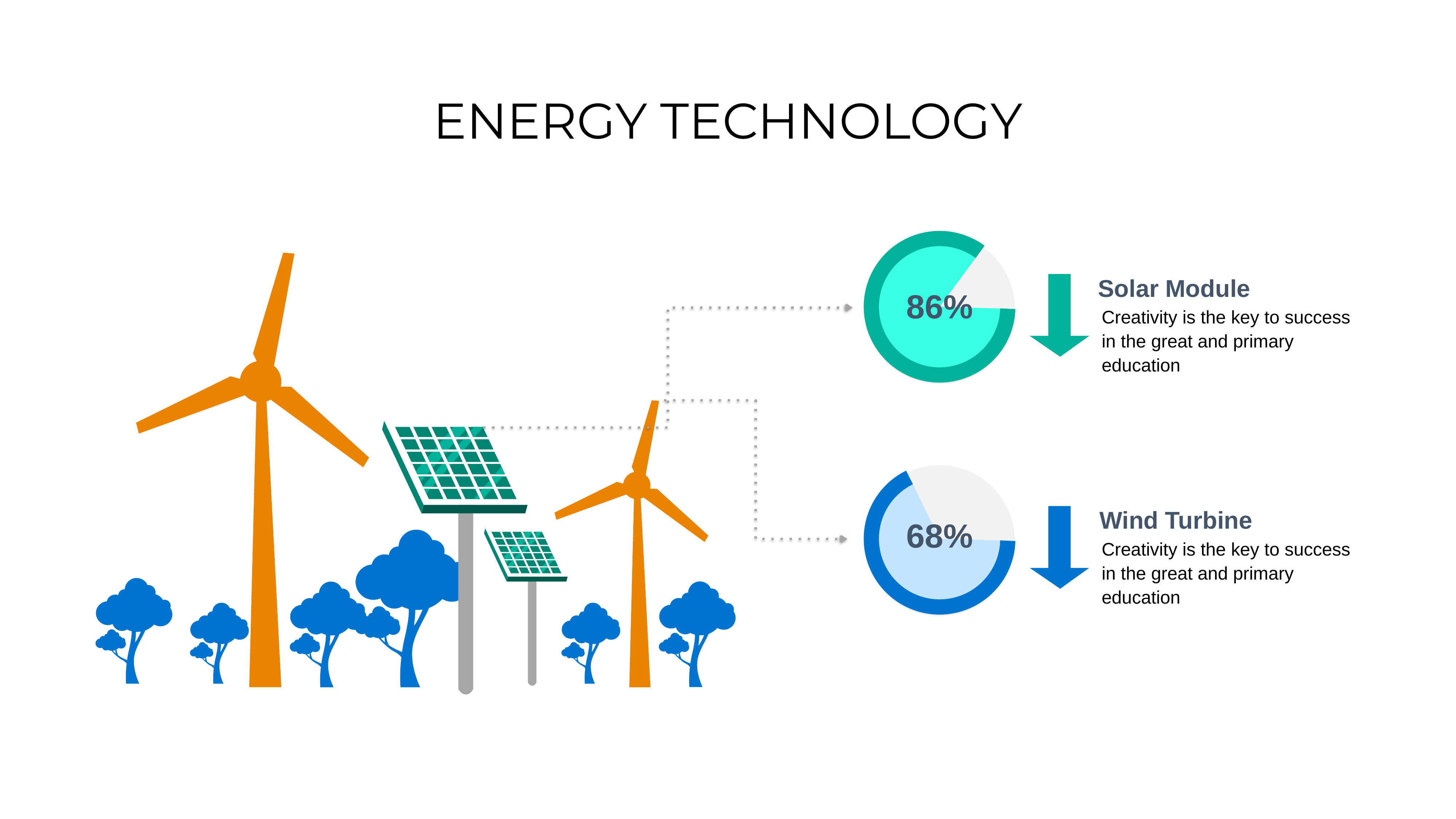

# ENERGY TECHNOLOGY

Solar Module
86%

Creativity is the key to success in the great and primary education

Wind Turbine
68%

Creativity is the key to success in the great and primary education